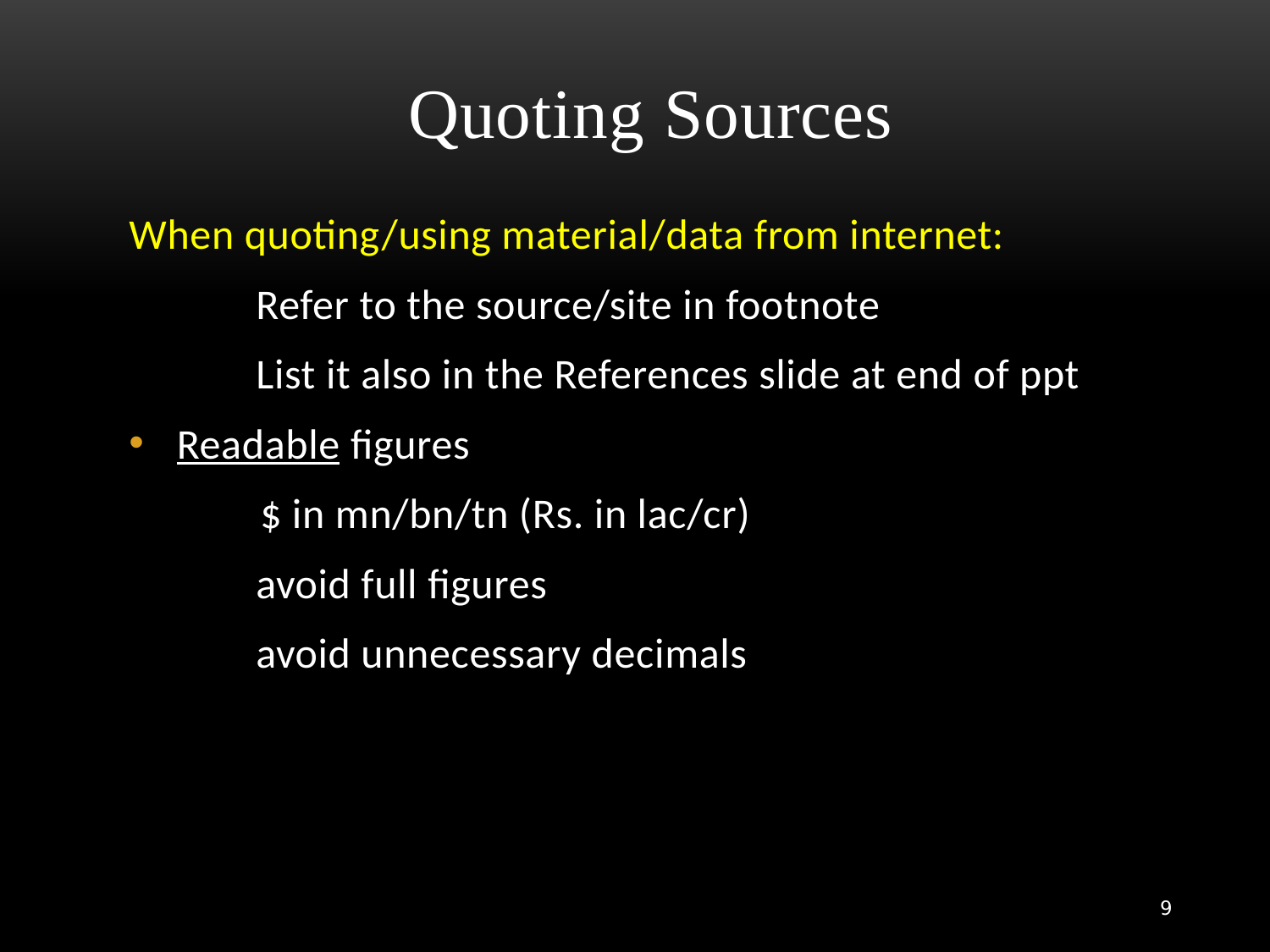

# Quoting Sources
When quoting/using material/data from internet:
	Refer to the source/site in footnote
	List it also in the References slide at end of ppt
Readable figures
             $ in mn/bn/tn (Rs. in lac/cr)
	avoid full figures
	avoid unnecessary decimals

9